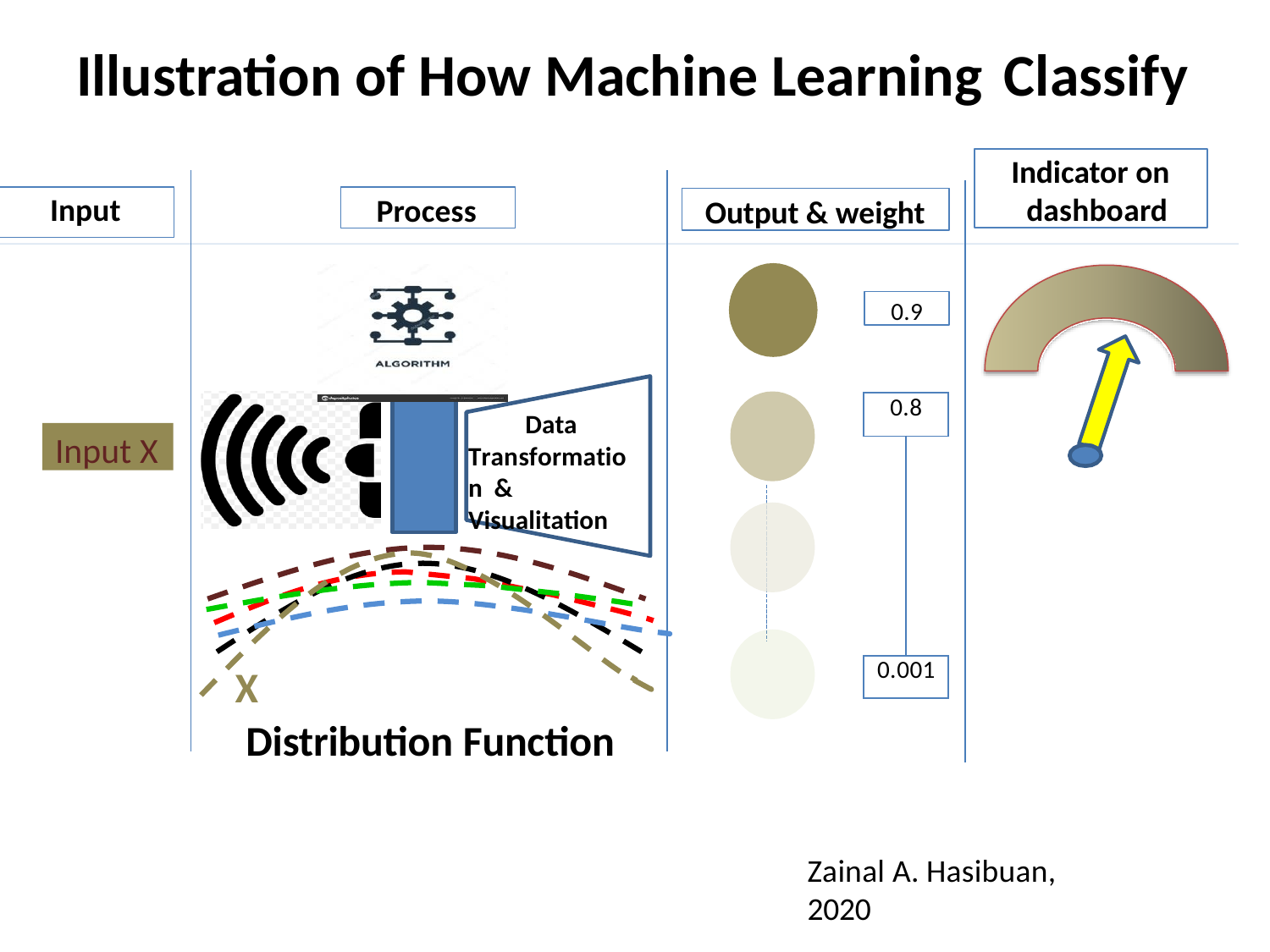

# Illustration of How Machine Learning Classify
Indicator on  dashboard

Process
Input
Output & weight

0.9

| 0.8 |  |
| --- | --- |
|  |  |
| 0.001 |  |
Data  Transformation  & Visualitation
Input X

X
Distribution Function

Zainal A. Hasibuan, 2020